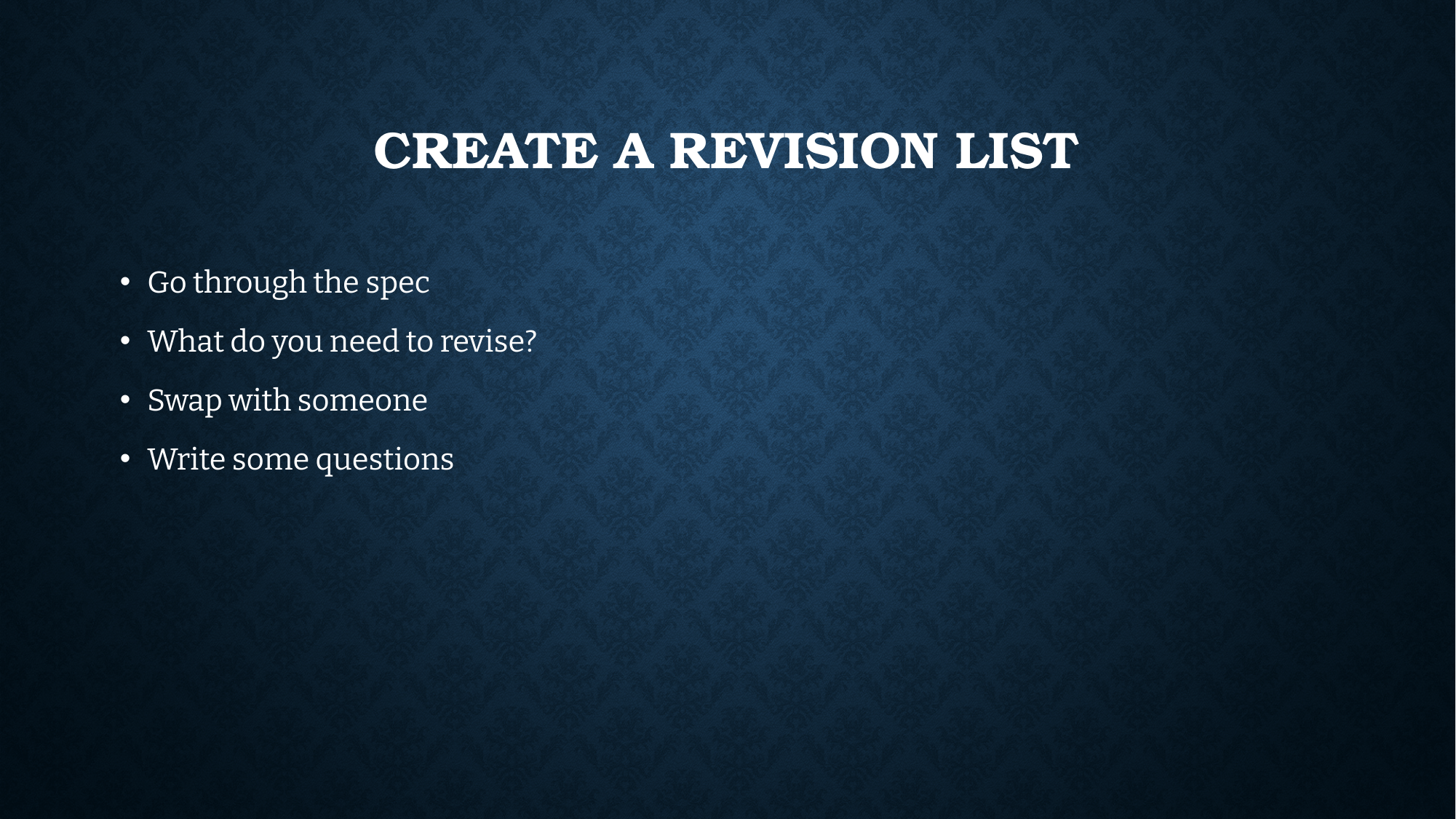

# Create a revision list
Go through the spec
What do you need to revise?
Swap with someone
Write some questions